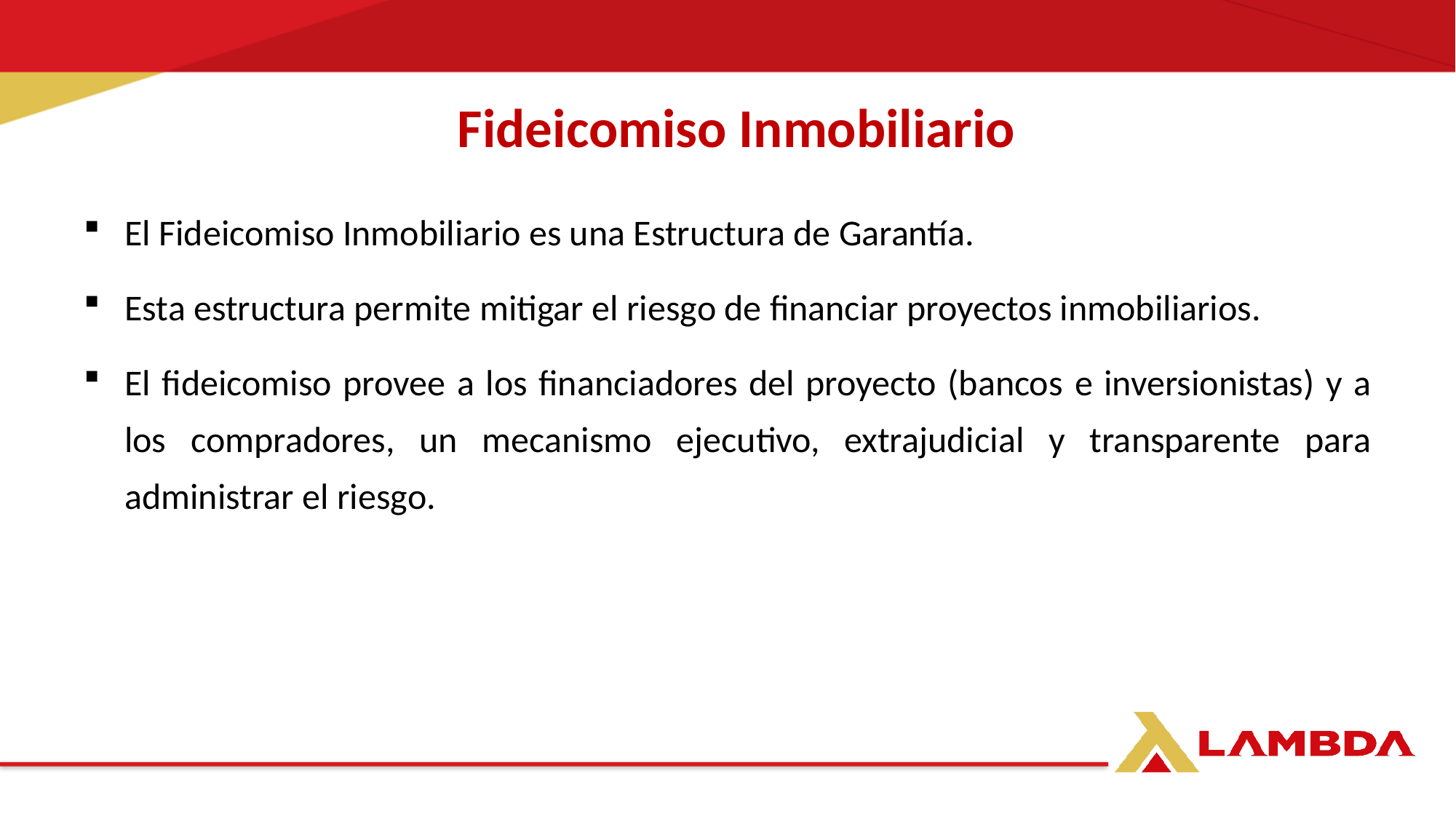

Fideicomiso Inmobiliario
El Fideicomiso Inmobiliario es una Estructura de Garantía.
Esta estructura permite mitigar el riesgo de financiar proyectos inmobiliarios.
El fideicomiso provee a los financiadores del proyecto (bancos e inversionistas) y a los compradores, un mecanismo ejecutivo, extrajudicial y transparente para administrar el riesgo.